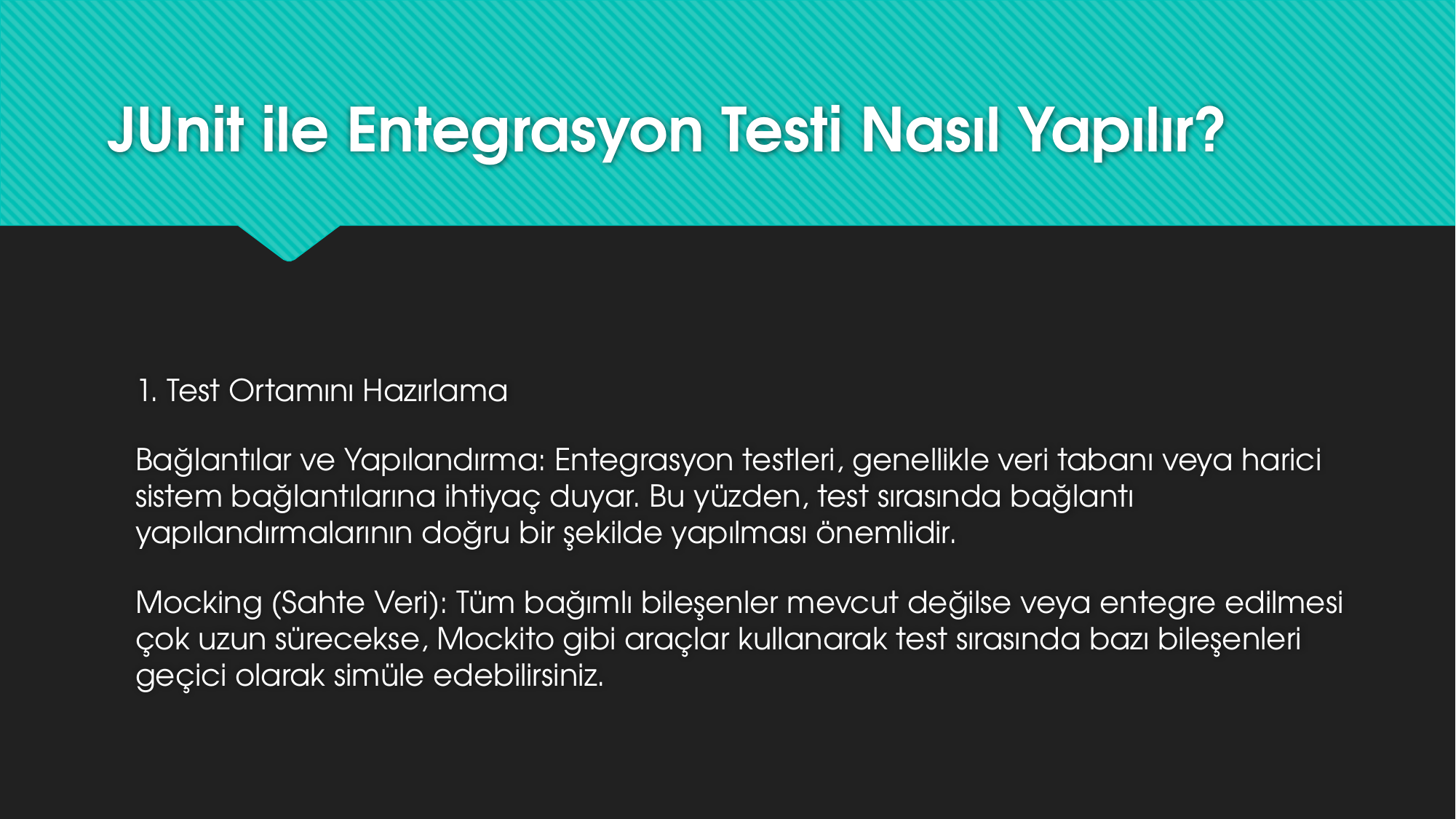

Karar Tablosu:

# JUnit ile Entegrasyon Testi Nasıl Yapılır?

1. Test Ortamını Hazırlama
Bağlantılar ve Yapılandırma: Entegrasyon testleri, genellikle veri tabanı veya harici sistem bağlantılarına ihtiyaç duyar. Bu yüzden, test sırasında bağlantı yapılandırmalarının doğru bir şekilde yapılması önemlidir.
Mocking (Sahte Veri): Tüm bağımlı bileşenler mevcut değilse veya entegre edilmesi çok uzun sürecekse, Mockito gibi araçlar kullanarak test sırasında bazı bileşenleri geçici olarak simüle edebilirsiniz.